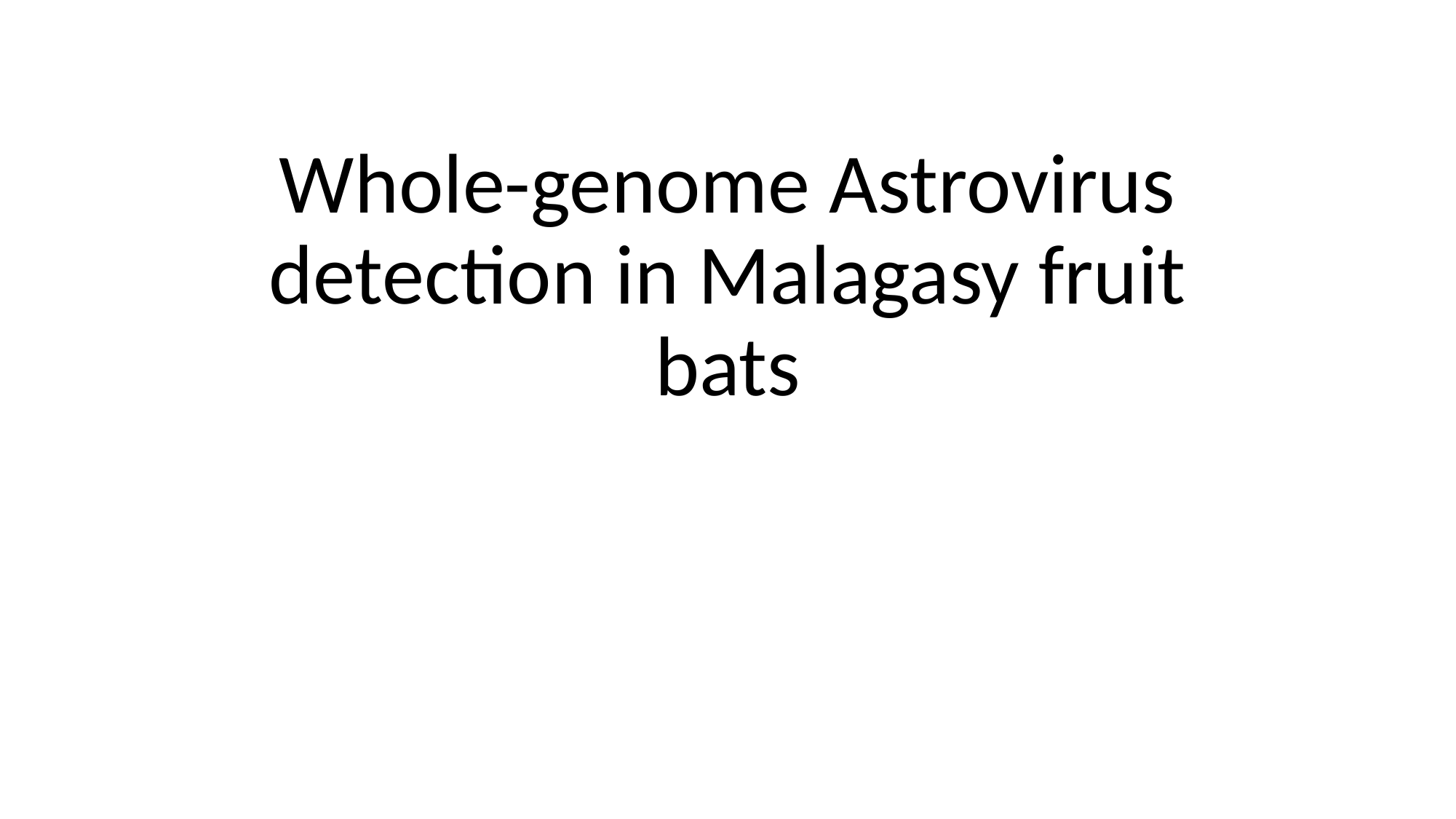

# Whole-genome Astrovirus detection in Malagasy fruit bats